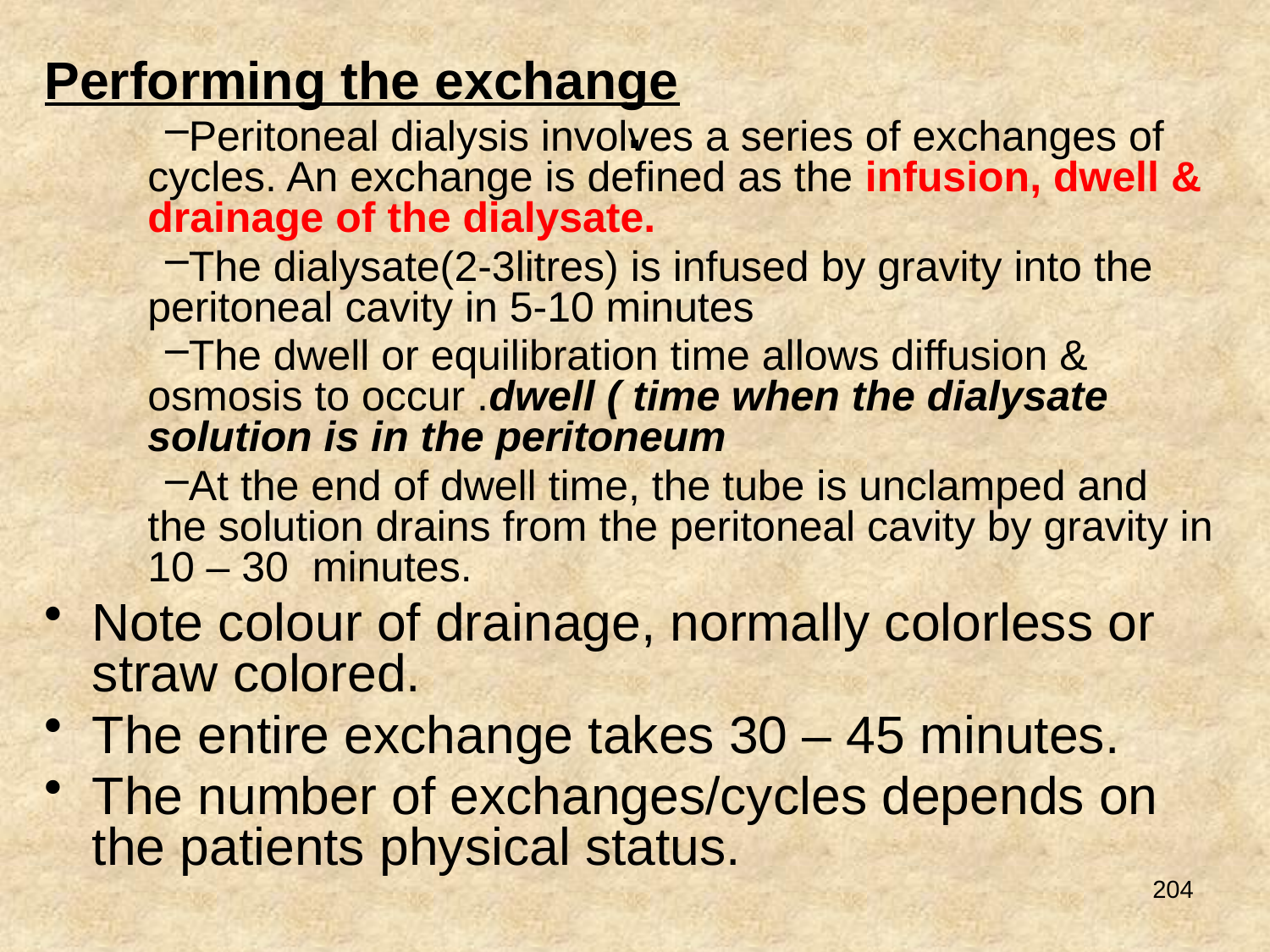

# .
Performing the exchange
Peritoneal dialysis involves a series of exchanges of cycles. An exchange is defined as the infusion, dwell & drainage of the dialysate.
The dialysate(2-3litres) is infused by gravity into the peritoneal cavity in 5-10 minutes
The dwell or equilibration time allows diffusion & osmosis to occur .dwell ( time when the dialysate solution is in the peritoneum
At the end of dwell time, the tube is unclamped and the solution drains from the peritoneal cavity by gravity in 10 – 30  minutes.
Note colour of drainage, normally colorless or straw colored.
The entire exchange takes 30 – 45 minutes.
The number of exchanges/cycles depends on the patients physical status.

204